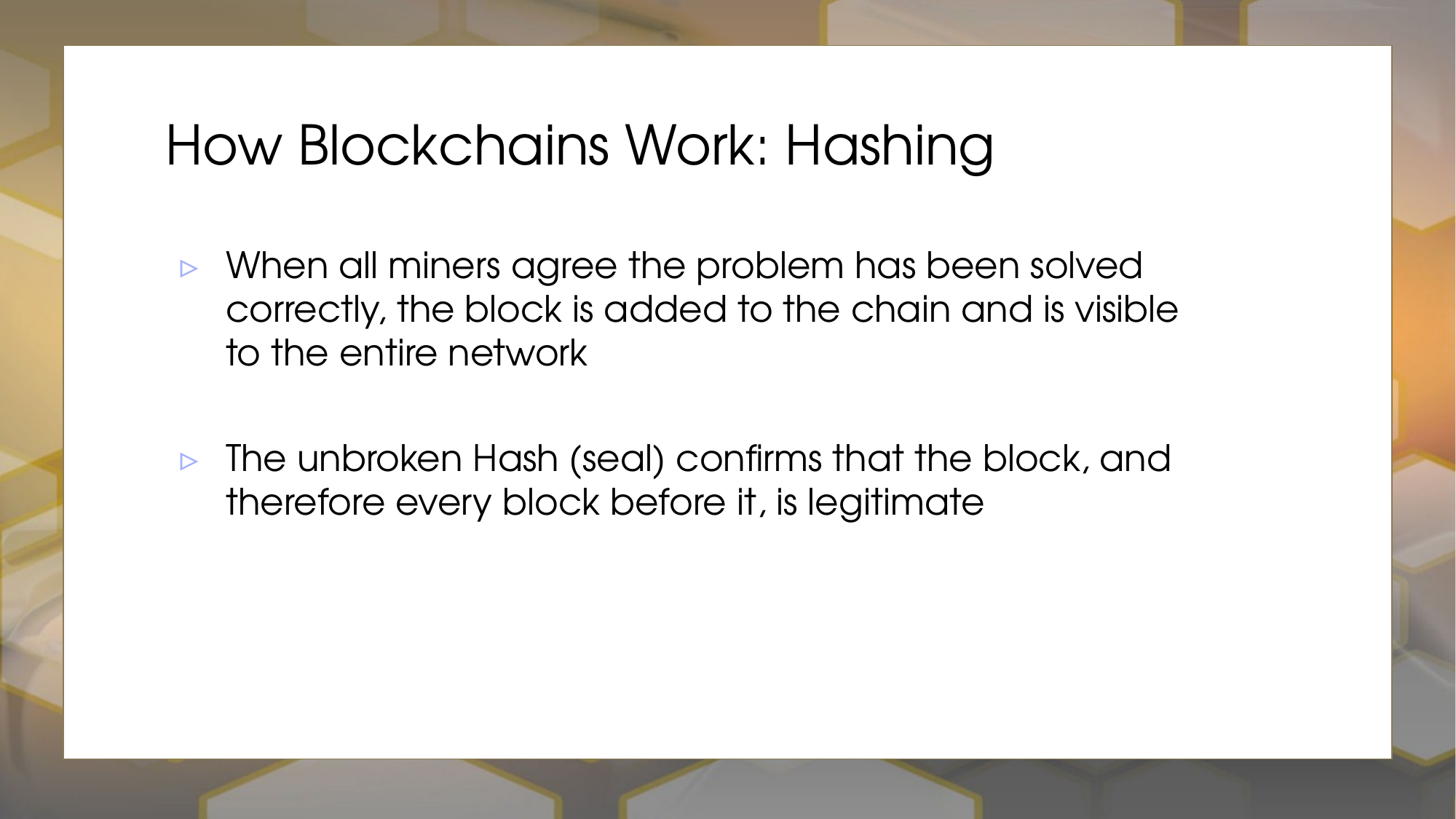

# How Blockchains Work: Hashing
When all miners agree the problem has been solved correctly, the block is added to the chain and is visible to the entire network

The unbroken Hash (seal) confirms that the block, and therefore every block before it, is legitimate

20